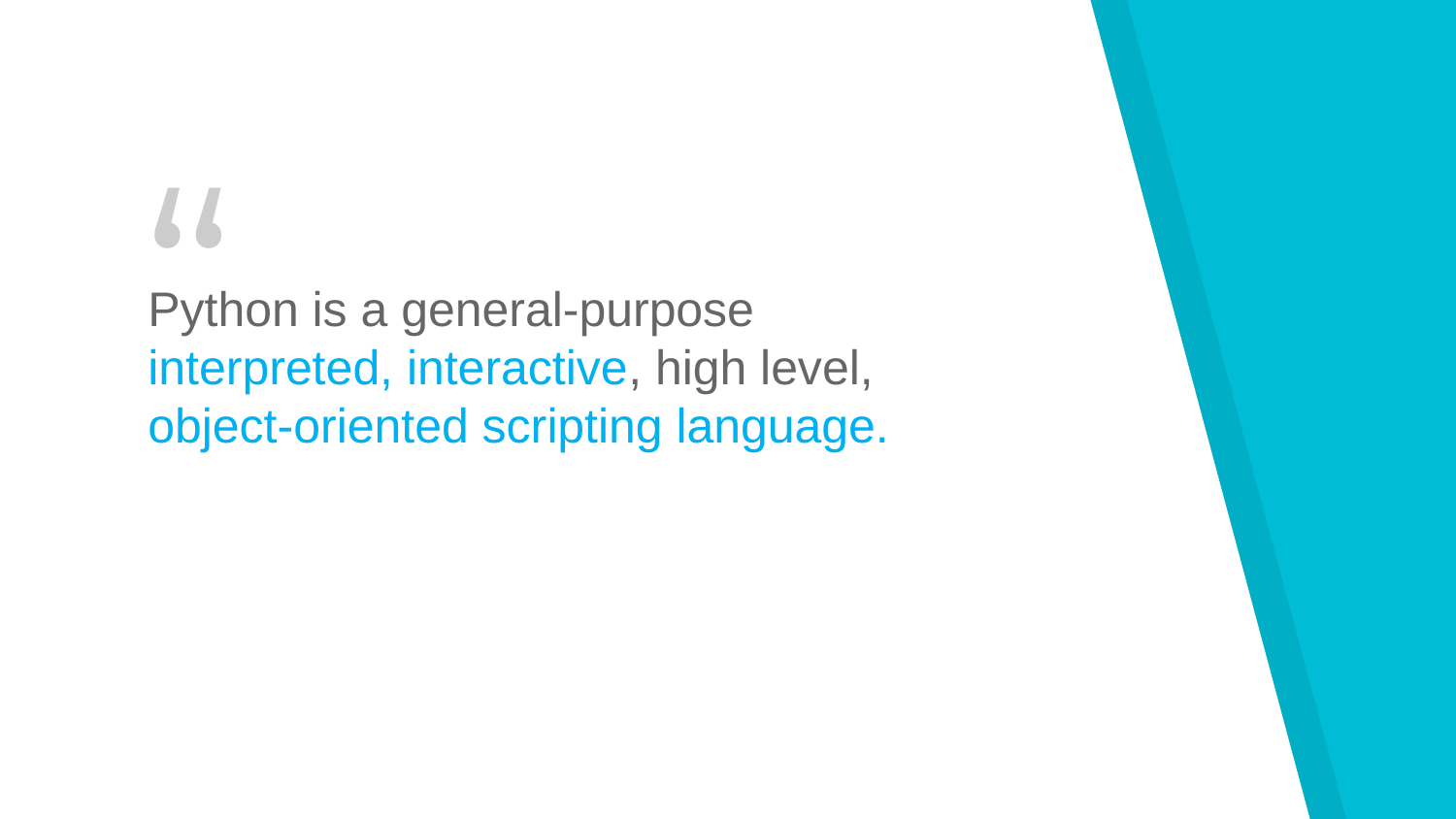

Python is a general-purpose interpreted, interactive, high level, object-oriented scripting language.